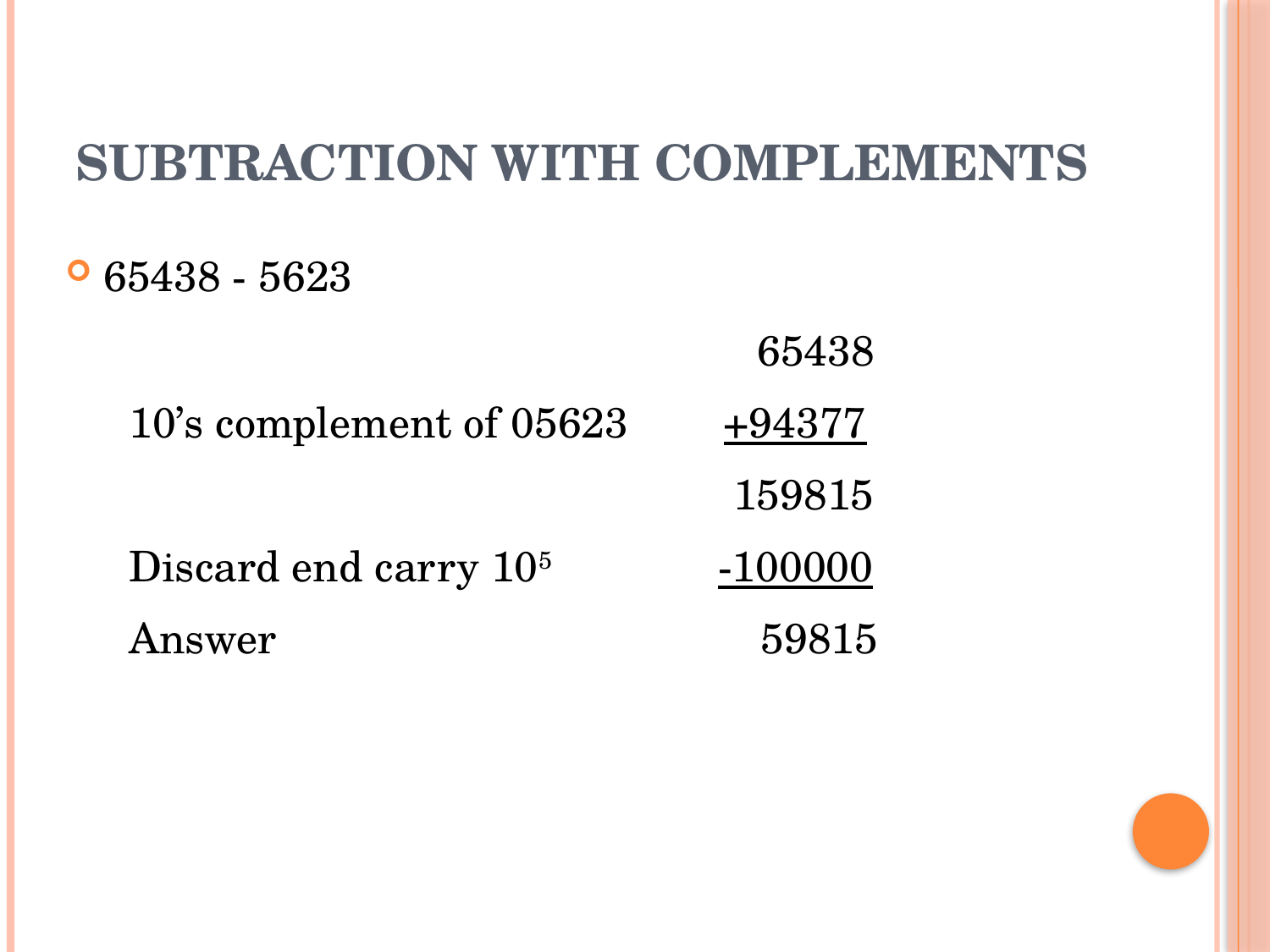

Subtraction with Complements
65438 - 5623
                                                     65438
10’s complement of 05623        +94377
                                                   159815
Discard end carry 105              -100000
Answer                                         59815